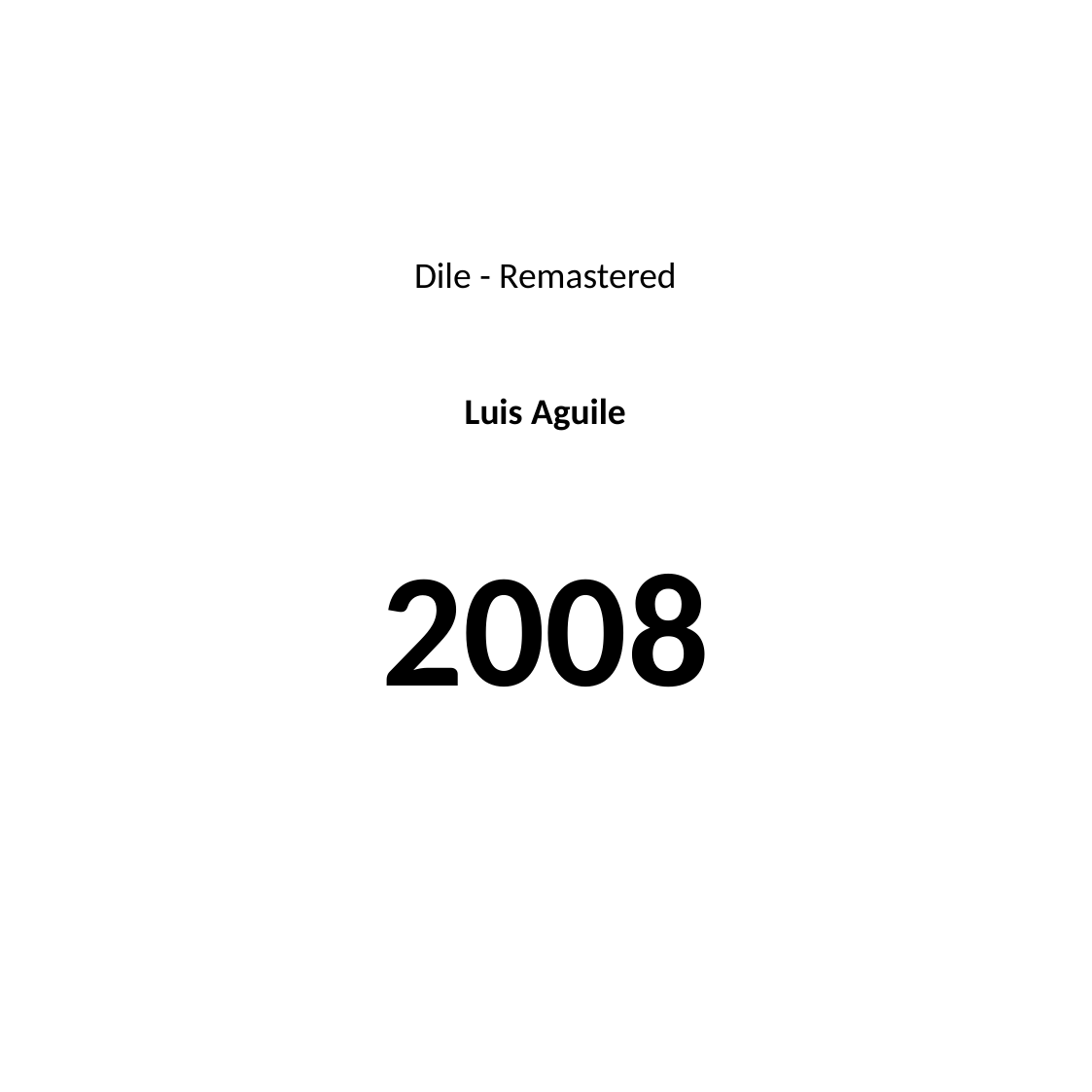

#

Dile - Remastered

Luis Aguile

2008